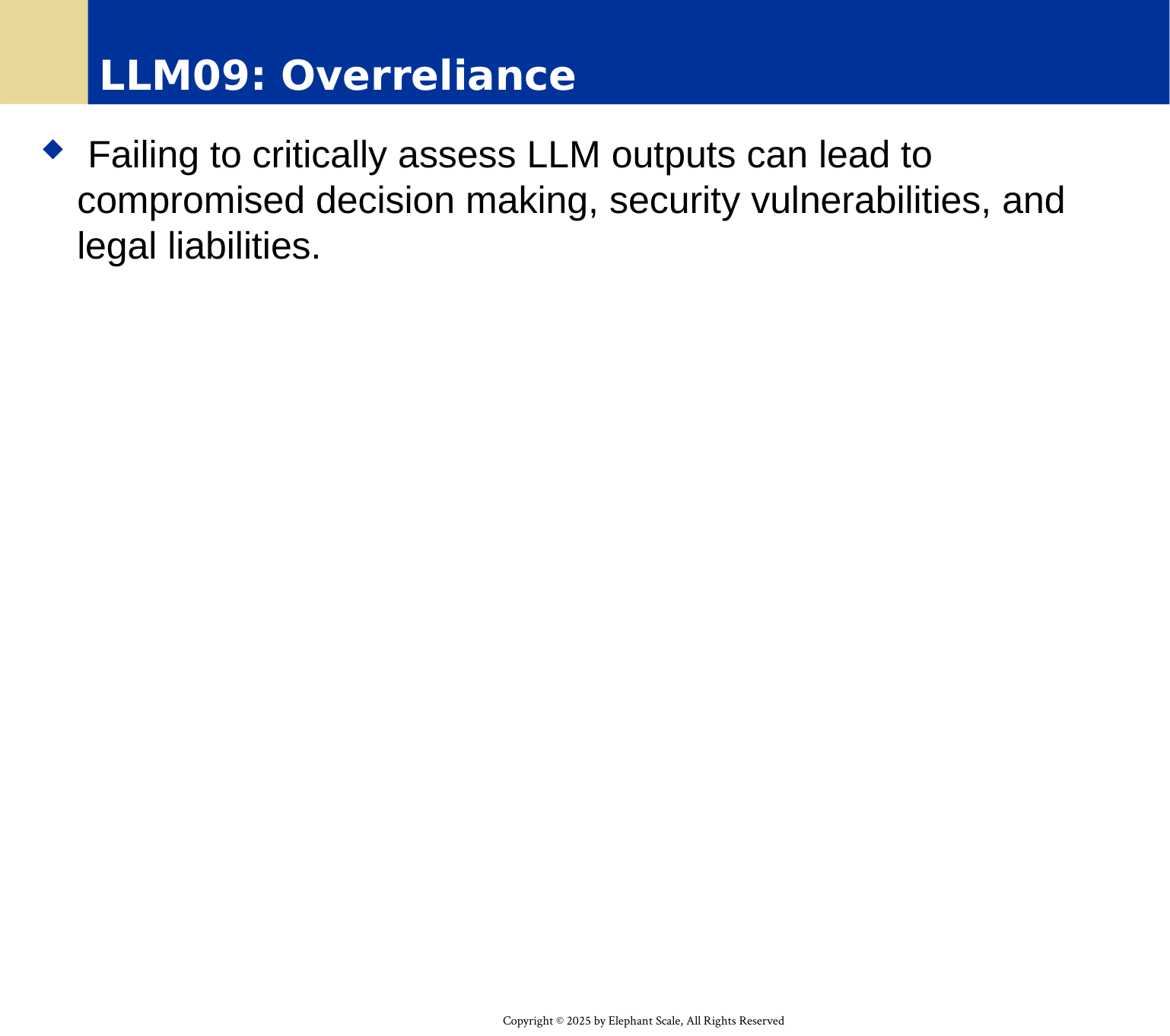

# LLM09: Overreliance
 Failing to critically assess LLM outputs can lead to compromised decision making, security vulnerabilities, and legal liabilities.
Copyright © 2025 by Elephant Scale, All Rights Reserved